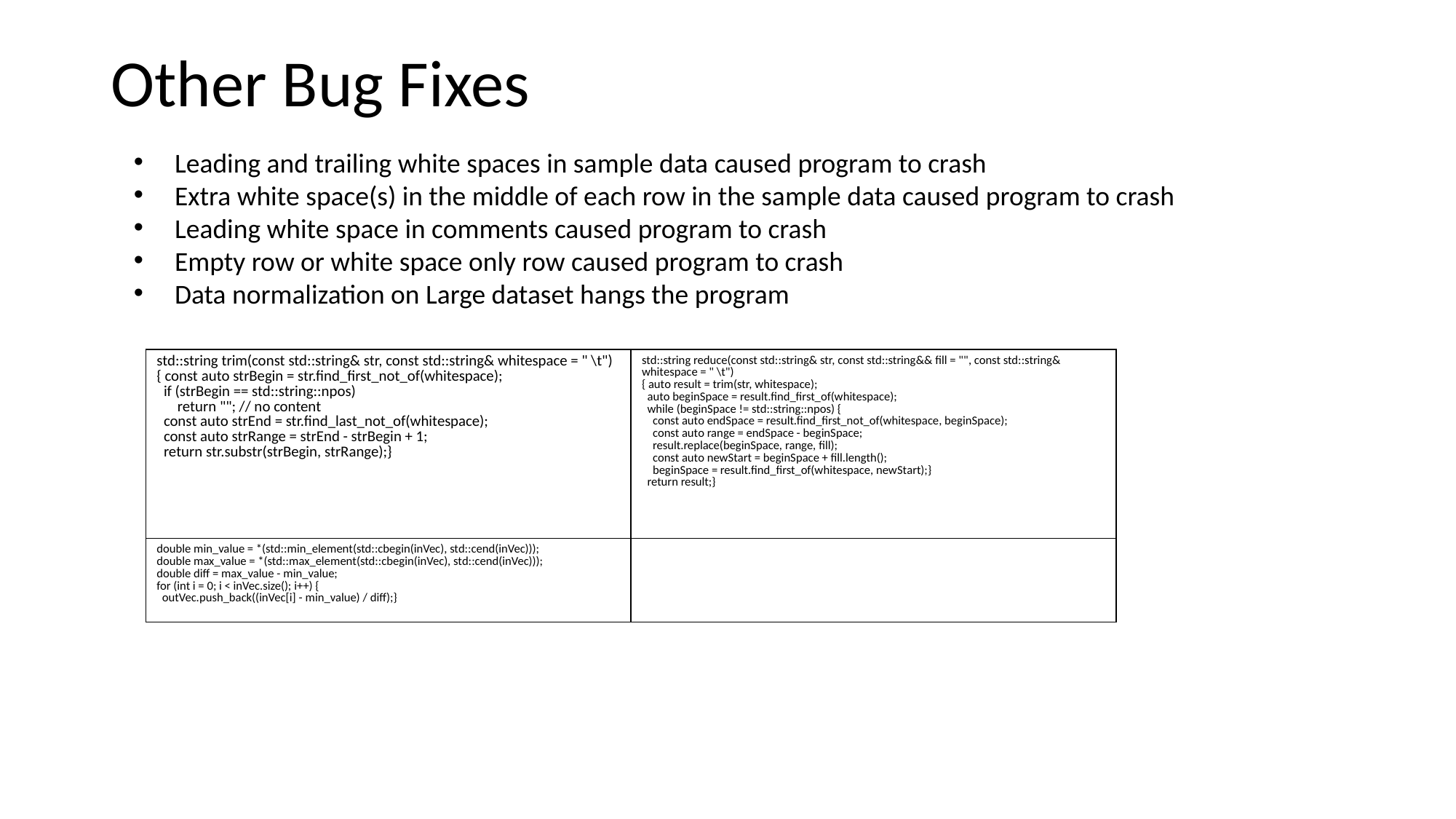

# Other Bug Fixes
Leading and trailing white spaces in sample data caused program to crash
Extra white space(s) in the middle of each row in the sample data caused program to crash
Leading white space in comments caused program to crash
Empty row or white space only row caused program to crash
Data normalization on Large dataset hangs the program

| std::string trim(const std::string& str, const std::string& whitespace = " \t") { const auto strBegin = str.find\_first\_not\_of(whitespace); if (strBegin == std::string::npos) return ""; // no content const auto strEnd = str.find\_last\_not\_of(whitespace); const auto strRange = strEnd - strBegin + 1; return str.substr(strBegin, strRange);} | std::string reduce(const std::string& str, const std::string&& fill = "", const std::string& whitespace = " \t") { auto result = trim(str, whitespace); auto beginSpace = result.find\_first\_of(whitespace); while (beginSpace != std::string::npos) { const auto endSpace = result.find\_first\_not\_of(whitespace, beginSpace); const auto range = endSpace - beginSpace; result.replace(beginSpace, range, fill); const auto newStart = beginSpace + fill.length(); beginSpace = result.find\_first\_of(whitespace, newStart);} return result;} |
| --- | --- |
| double min\_value = \*(std::min\_element(std::cbegin(inVec), std::cend(inVec))); double max\_value = \*(std::max\_element(std::cbegin(inVec), std::cend(inVec))); double diff = max\_value - min\_value; for (int i = 0; i < inVec.size(); i++) { outVec.push\_back((inVec[i] - min\_value) / diff);} |  |